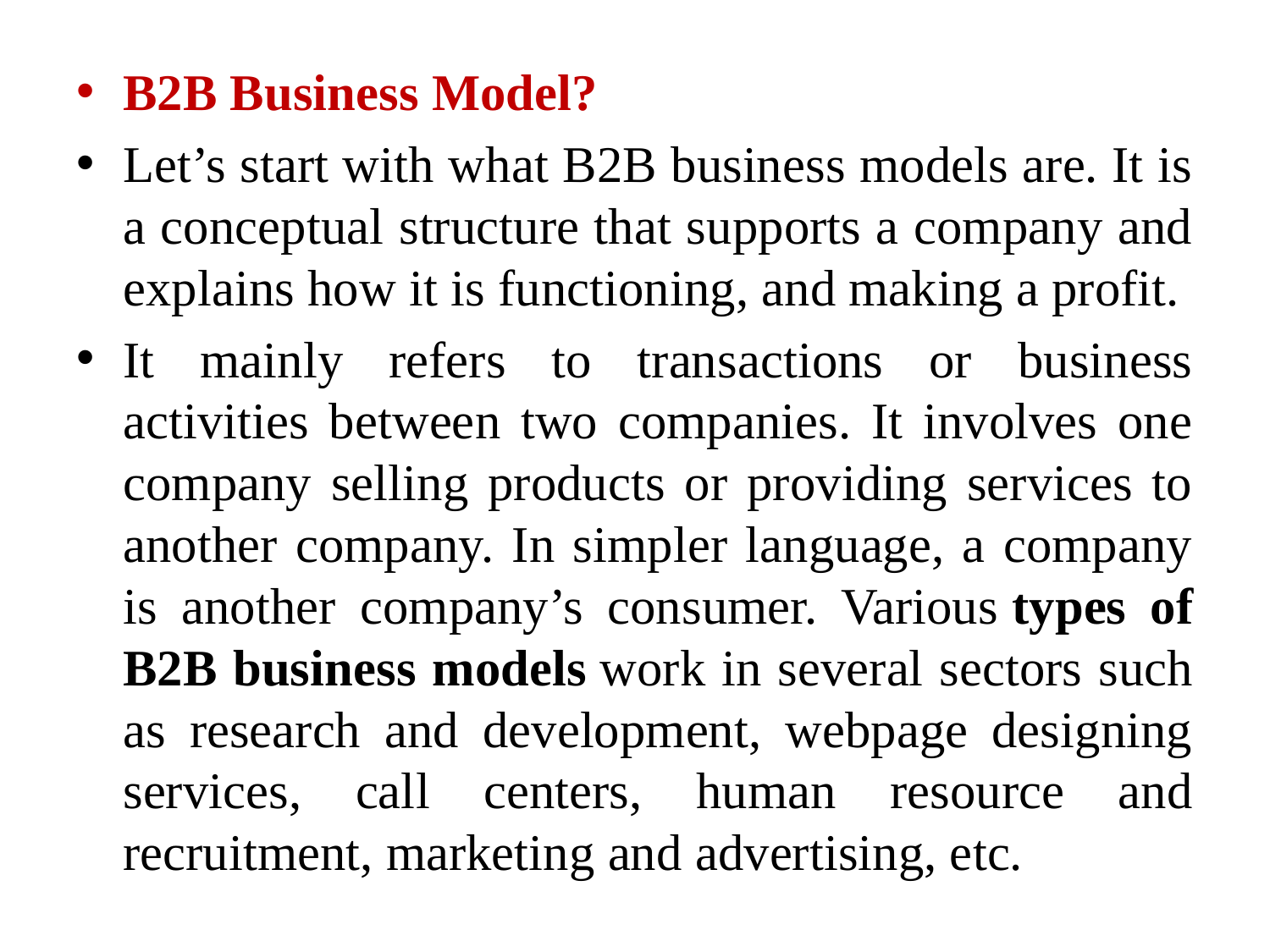

B2B Business Model?
Let’s start with what B2B business models are. It is a conceptual structure that supports a company and explains how it is functioning, and making a profit.
It mainly refers to transactions or business activities between two companies. It involves one company selling products or providing services to another company. In simpler language, a company is another company’s consumer. Various types of B2B business models work in several sectors such as research and development, webpage designing services, call centers, human resource and recruitment, marketing and advertising, etc.